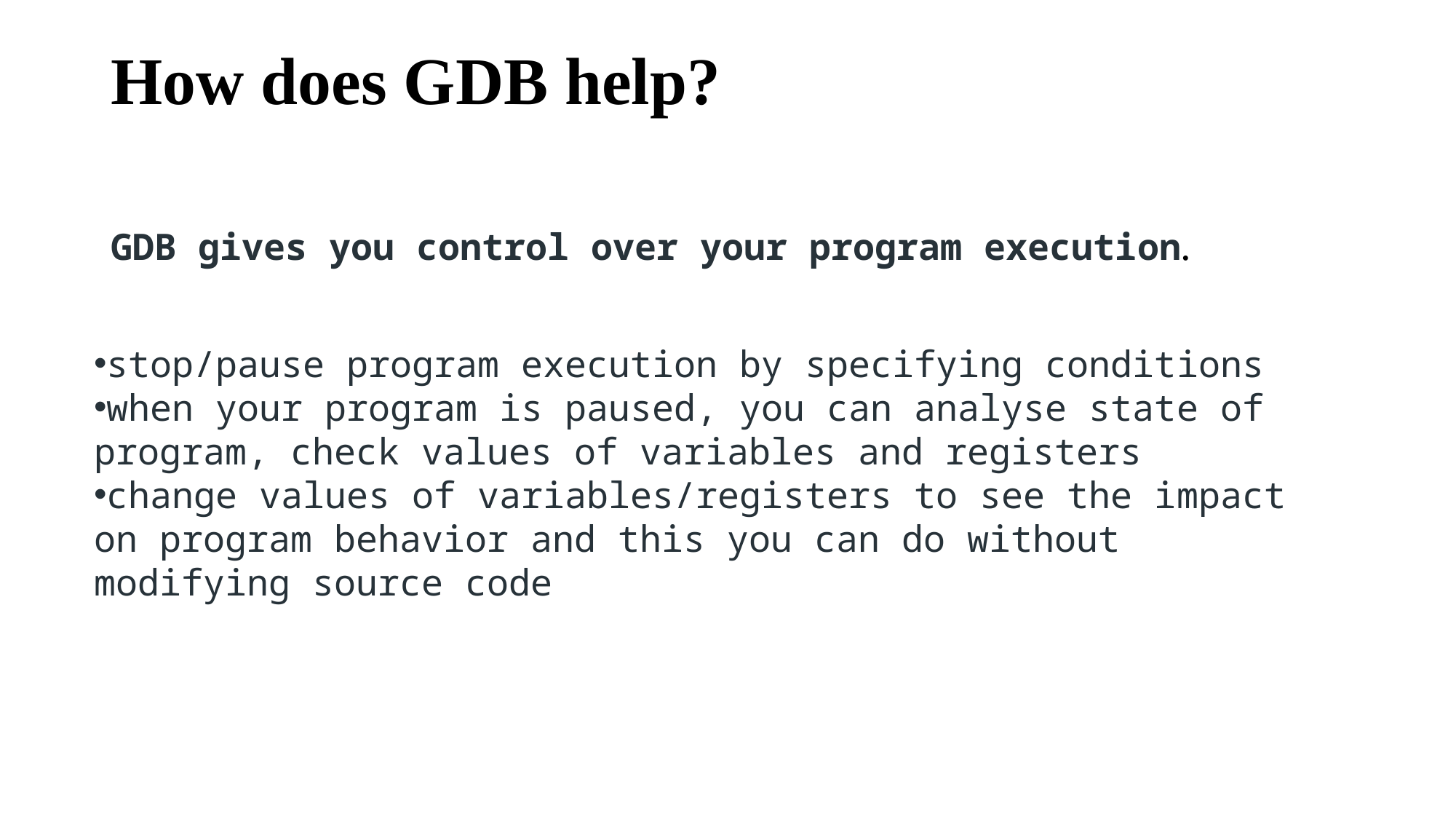

# How does GDB help?
GDB gives you control over your program execution.
stop/pause program execution by specifying conditions
when your program is paused, you can analyse state of program, check values of variables and registers
change values of variables/registers to see the impact on program behavior and this you can do without modifying source code